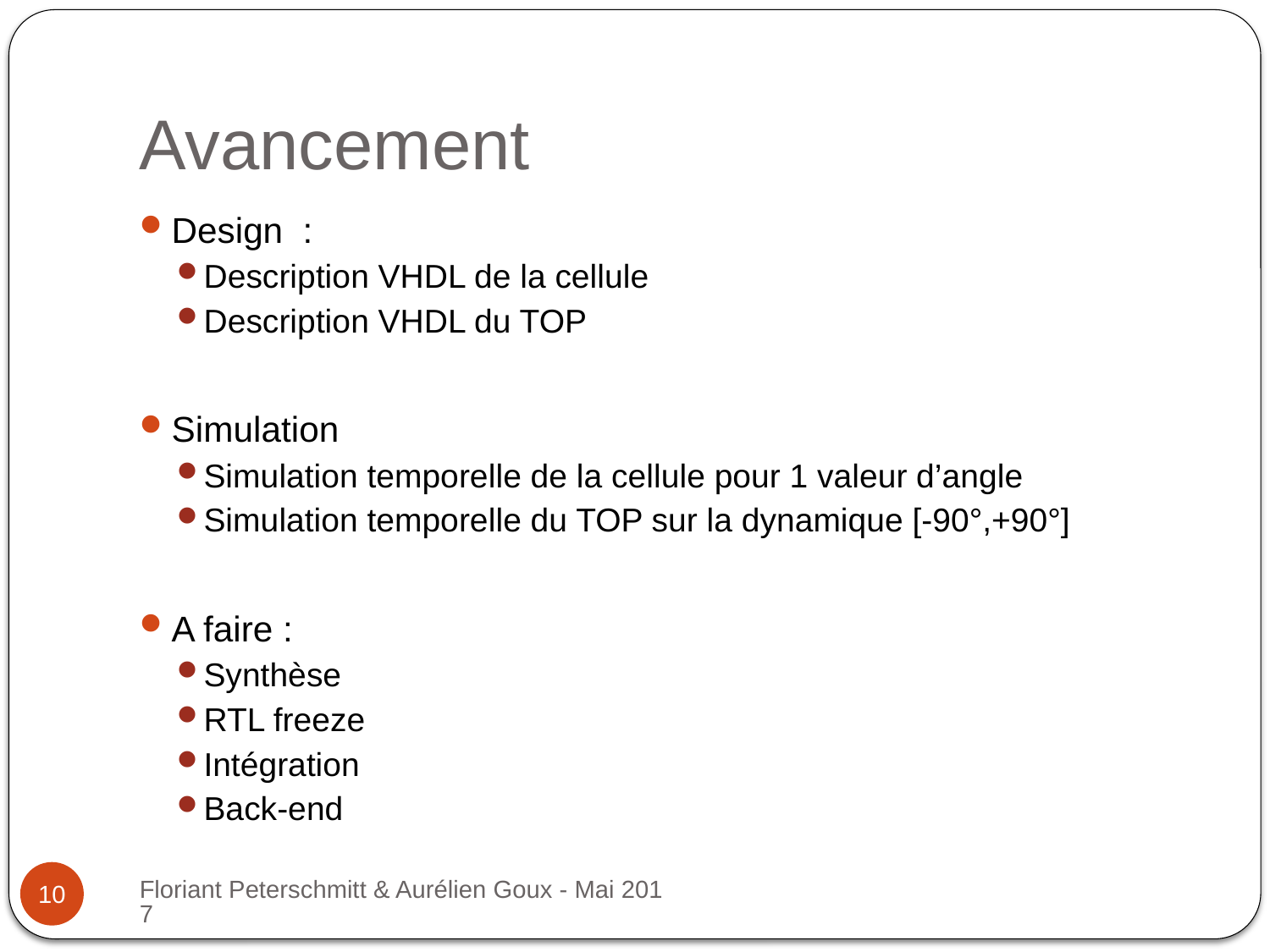

# Avancement
Design  :
Description VHDL de la cellule
Description VHDL du TOP

Simulation
Simulation temporelle de la cellule pour 1 valeur d’angle
Simulation temporelle du TOP sur la dynamique [-90°,+90°]

A faire :
Synthèse
RTL freeze
Intégration
Back-end

Floriant Peterschmitt & Aurélien Goux - Mai 2017
10